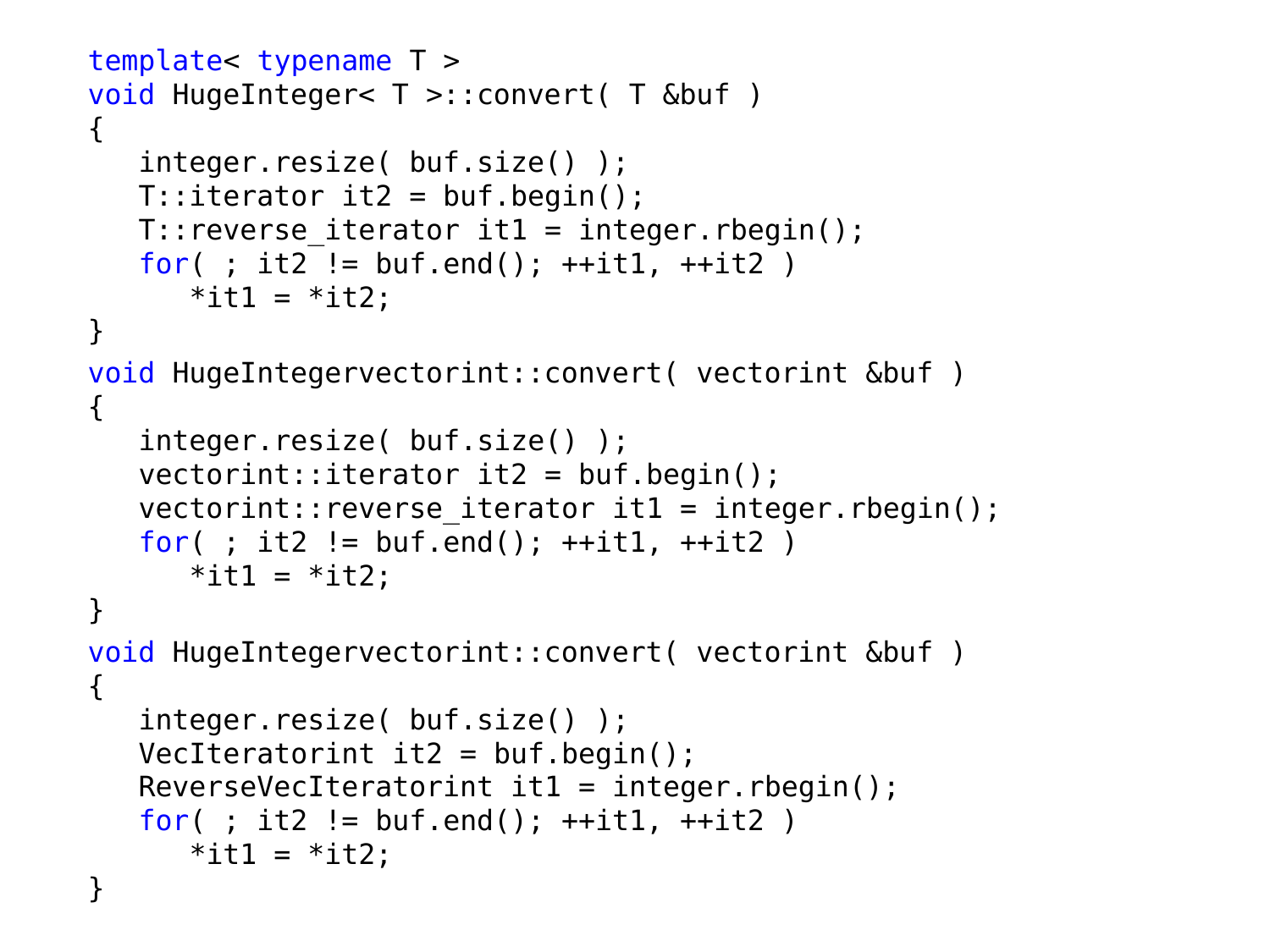

template< typename T >
void HugeInteger< T >::convert( T &buf )
{
   integer.resize( buf.size() );
   T::iterator it2 = buf.begin();
   T::reverse_iterator it1 = integer.rbegin();
   for( ; it2 != buf.end(); ++it1, ++it2 )
      *it1 = *it2;
}

void HugeIntegervectorint::convert( vectorint &buf )
{
   integer.resize( buf.size() );
   vectorint::iterator it2 = buf.begin();
   vectorint::reverse_iterator it1 = integer.rbegin();
   for( ; it2 != buf.end(); ++it1, ++it2 )
      *it1 = *it2;
}

void HugeIntegervectorint::convert( vectorint &buf )
{
   integer.resize( buf.size() );
   VecIteratorint it2 = buf.begin();
   ReverseVecIteratorint it1 = integer.rbegin();
   for( ; it2 != buf.end(); ++it1, ++it2 )
      *it1 = *it2;
}